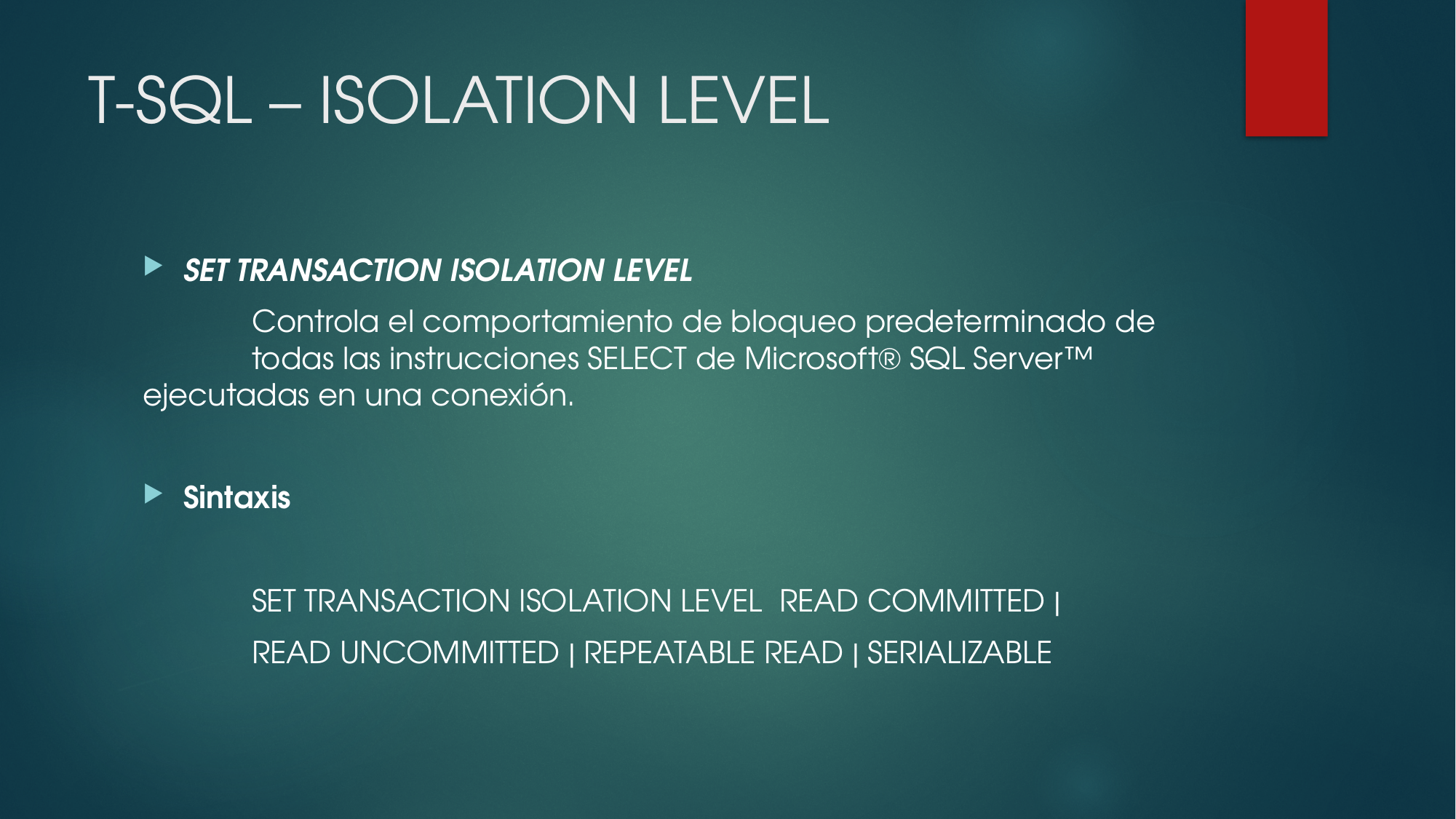

# T-SQL – ISOLATION LEVEL
SET TRANSACTION ISOLATION LEVEL
	Controla el comportamiento de bloqueo predeterminado de 	todas las instrucciones SELECT de Microsoft® SQL Server™ 	ejecutadas en una conexión.

Sintaxis

	SET TRANSACTION ISOLATION LEVEL  READ COMMITTED |
	READ UNCOMMITTED | REPEATABLE READ | SERIALIZABLE